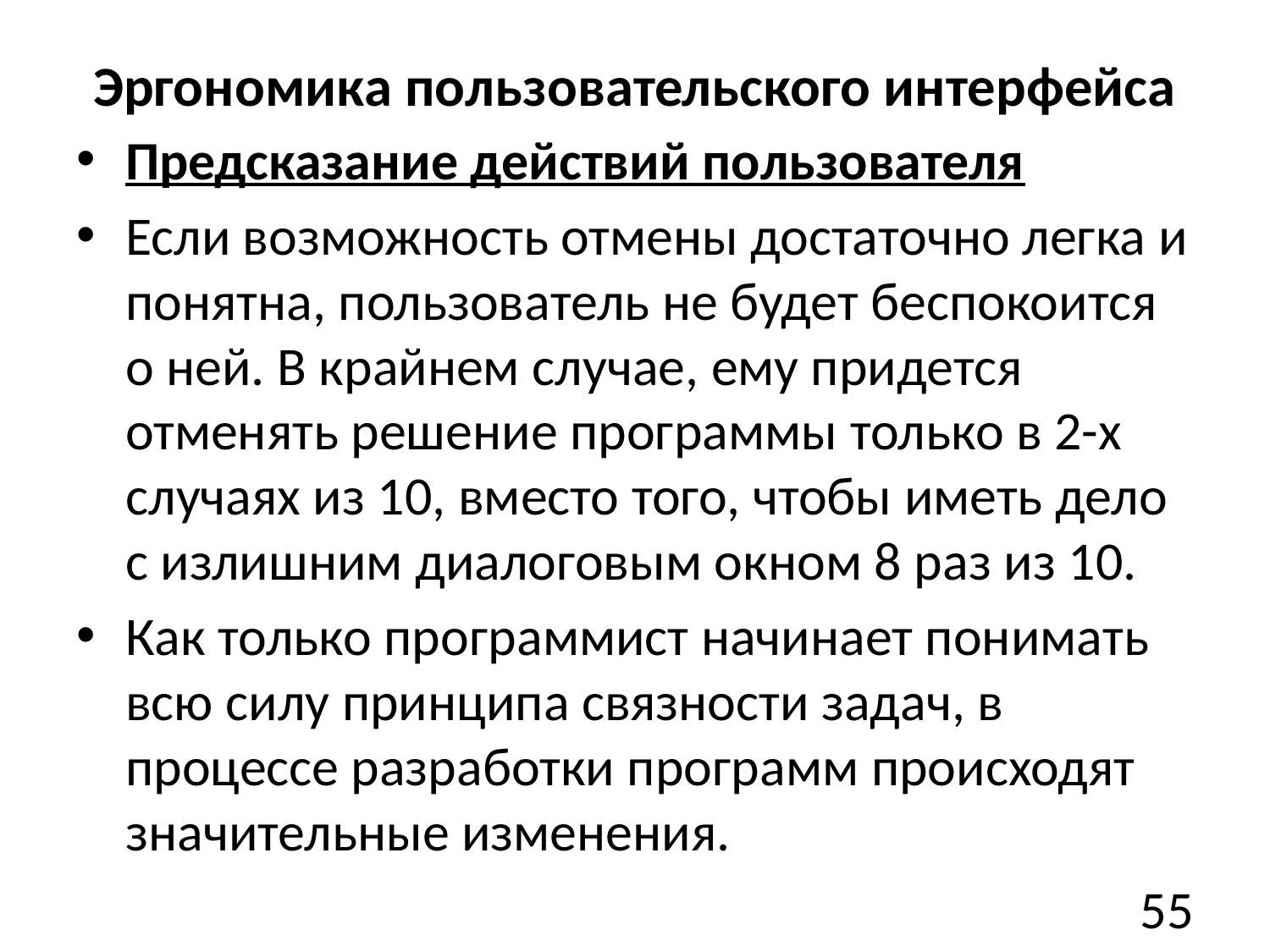

# Эргономика пользовательского интерфейса
Предсказание действий пользователя
Если возможность отмены достаточно легка и понятна, пользователь не будет беспокоится о ней. В крайнем случае, ему придется отменять решение программы только в 2-х случаях из 10, вместо того, чтобы иметь дело с излишним диалоговым окном 8 раз из 10.
Как только программист начинает понимать всю силу принципа связности задач, в процессе разработки программ происходят значительные изменения.
55